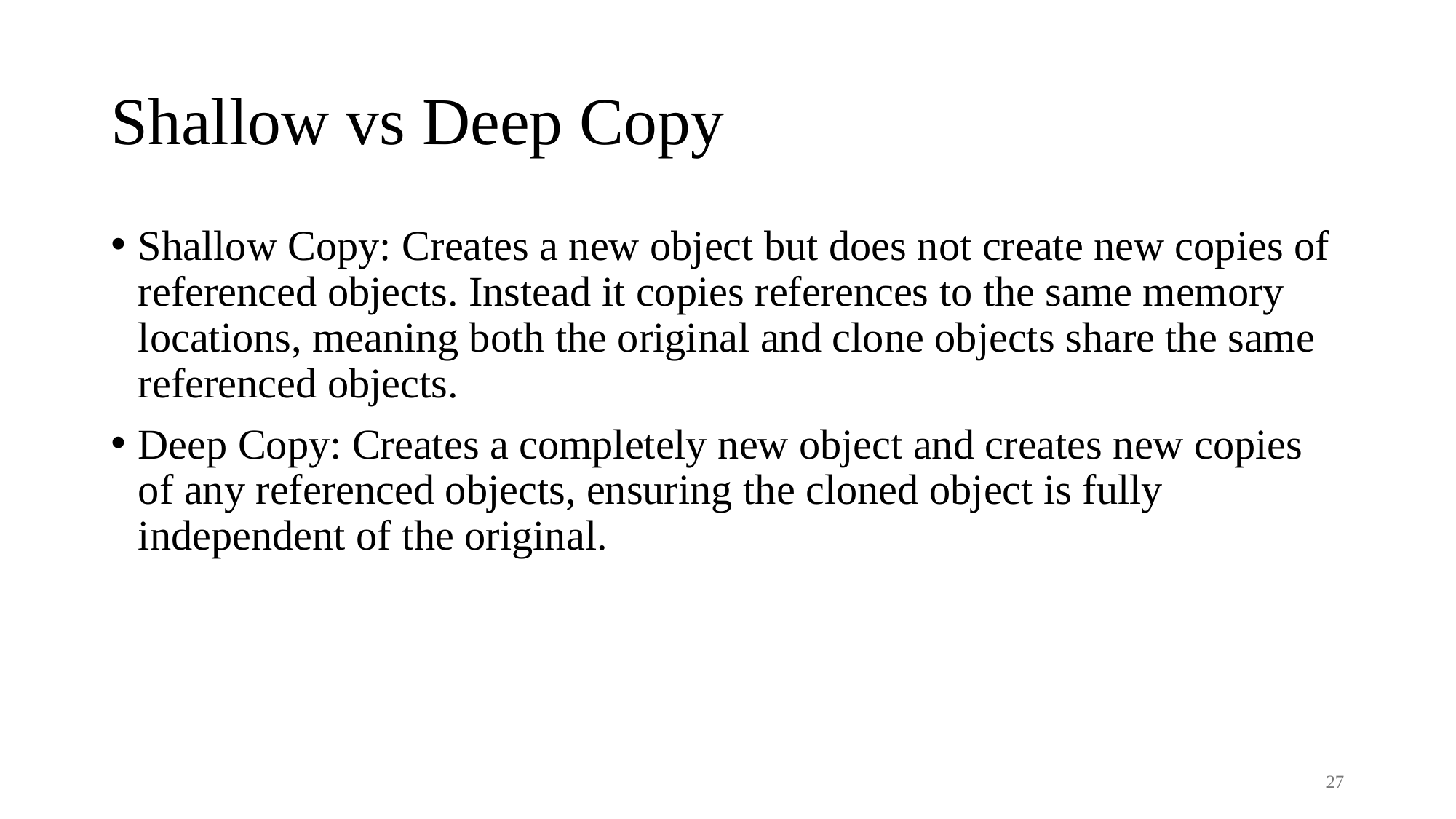

# Shallow vs Deep Copy
Shallow Copy: Creates a new object but does not create new copies of referenced objects. Instead it copies references to the same memory locations, meaning both the original and clone objects share the same referenced objects.
Deep Copy: Creates a completely new object and creates new copies of any referenced objects, ensuring the cloned object is fully independent of the original.
27